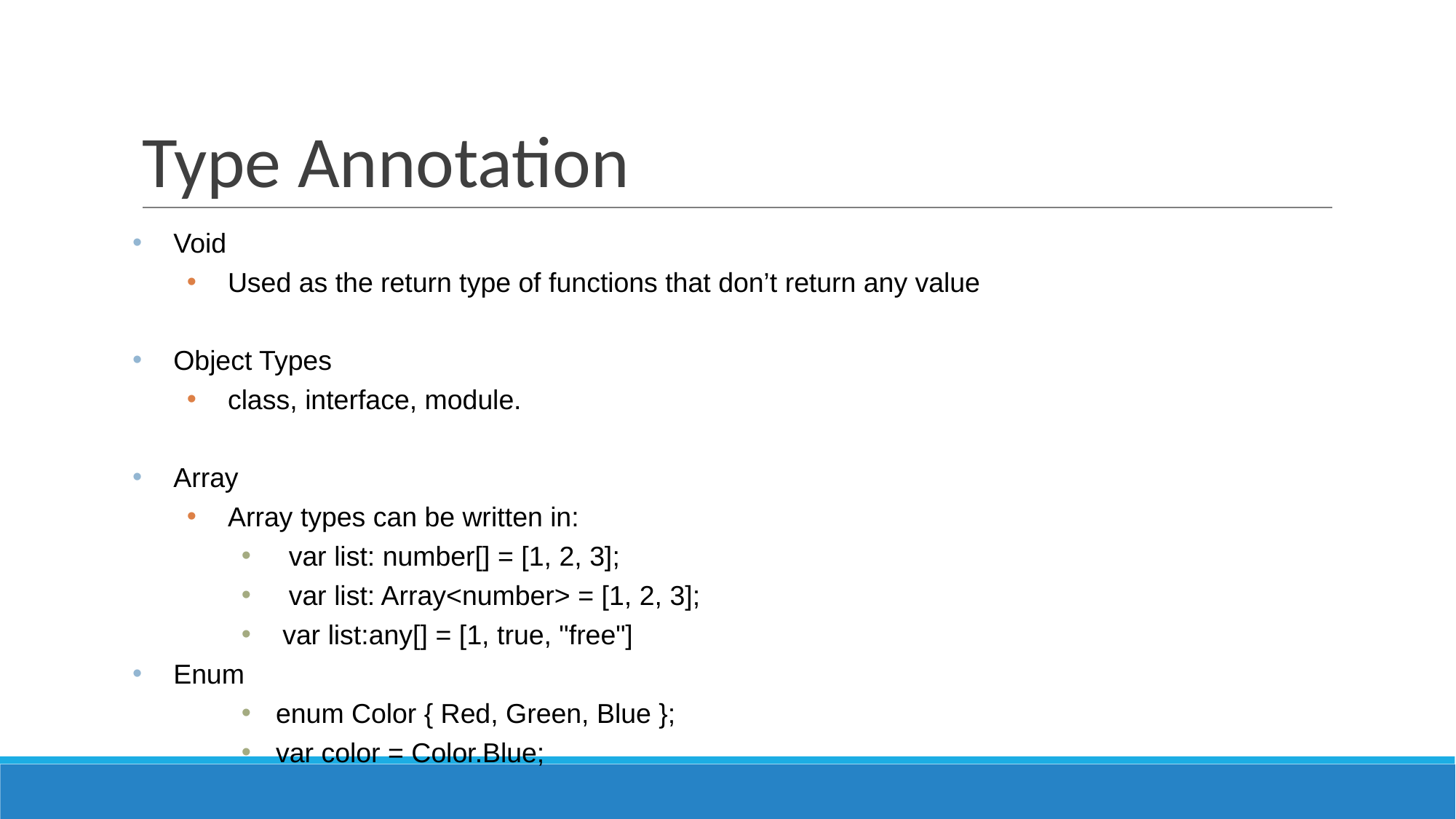

# Type Annotation
Void
Used as the return type of functions that don’t return any value

Object Types
class, interface, module.

Array
Array types can be written in:
var list: number[] = [1, 2, 3];
var list: Array<number> = [1, 2, 3];
var list:any[] = [1, true, "free"]
Enum
enum Color { Red, Green, Blue };
var color = Color.Blue;